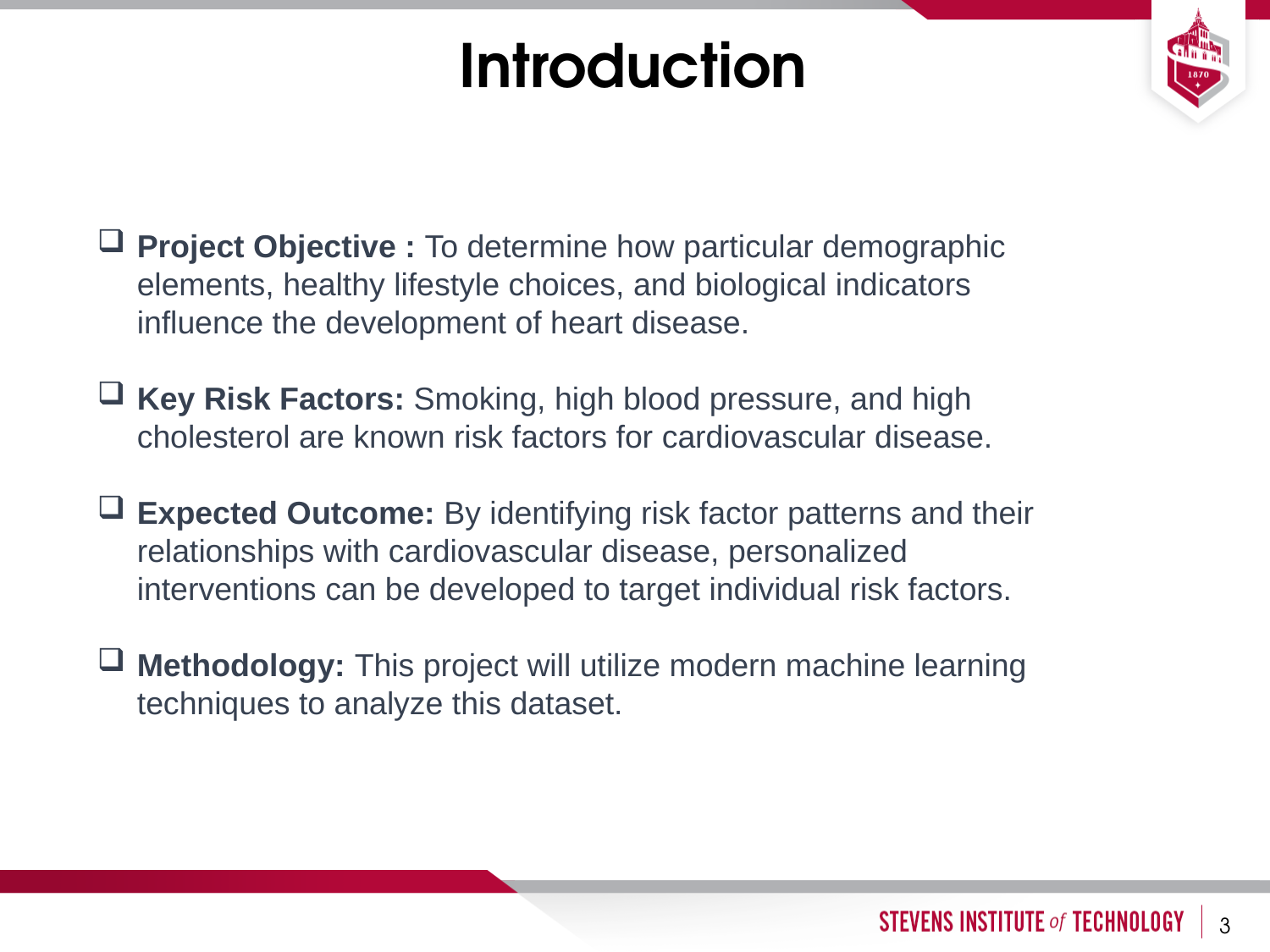

# Introduction
Project Objective : To determine how particular demographic elements, healthy lifestyle choices, and biological indicators influence the development of heart disease.
Key Risk Factors: Smoking, high blood pressure, and high cholesterol are known risk factors for cardiovascular disease.
Expected Outcome: By identifying risk factor patterns and their relationships with cardiovascular disease, personalized interventions can be developed to target individual risk factors.
Methodology: This project will utilize modern machine learning techniques to analyze this dataset.
3